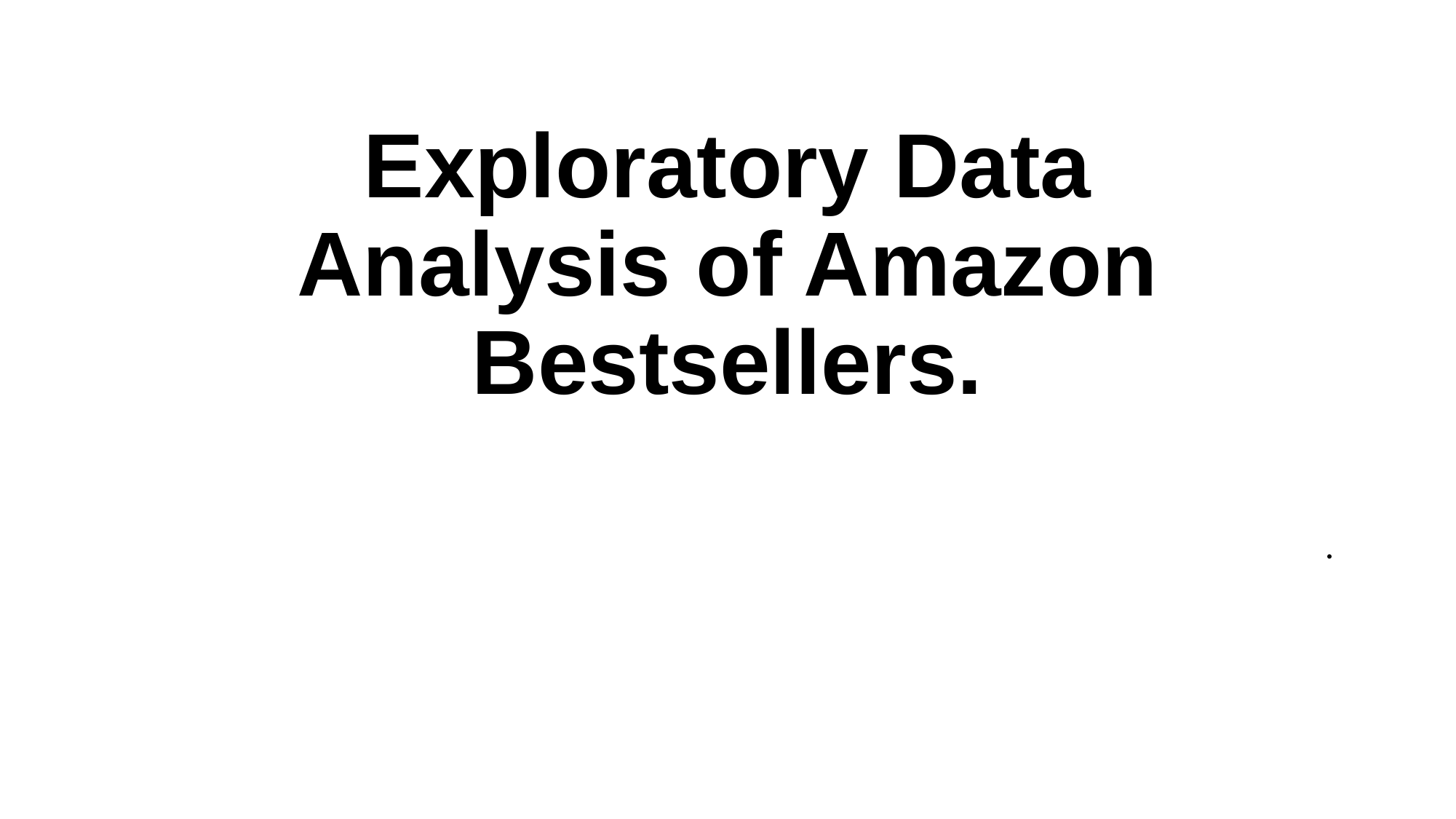

# Exploratory Data Analysis of Amazon Bestsellers.
.